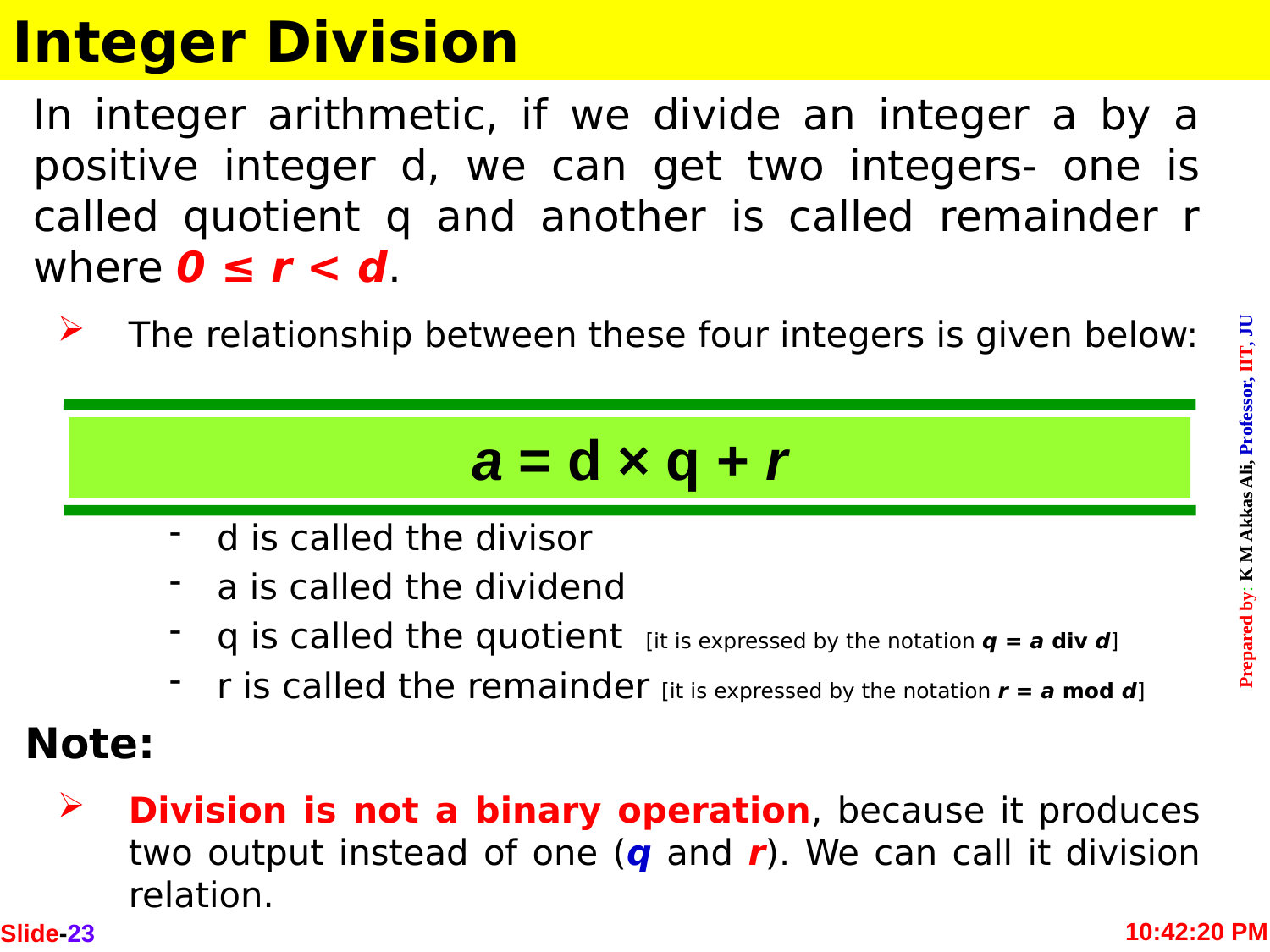

Integer Division
In integer arithmetic, if we divide an integer a by a positive integer d, we can get two integers- one is called quotient q and another is called remainder r where 0 ≤ r < d.
The relationship between these four integers is given below:

d is called the divisor
a is called the dividend
q is called the quotient  [it is expressed by the notation q = a div d]
r is called the remainder [it is expressed by the notation r = a mod d]
Note:
Division is not a binary operation, because it produces two output instead of one (q and r). We can call it division relation.

a = d × q + r

Slide-23